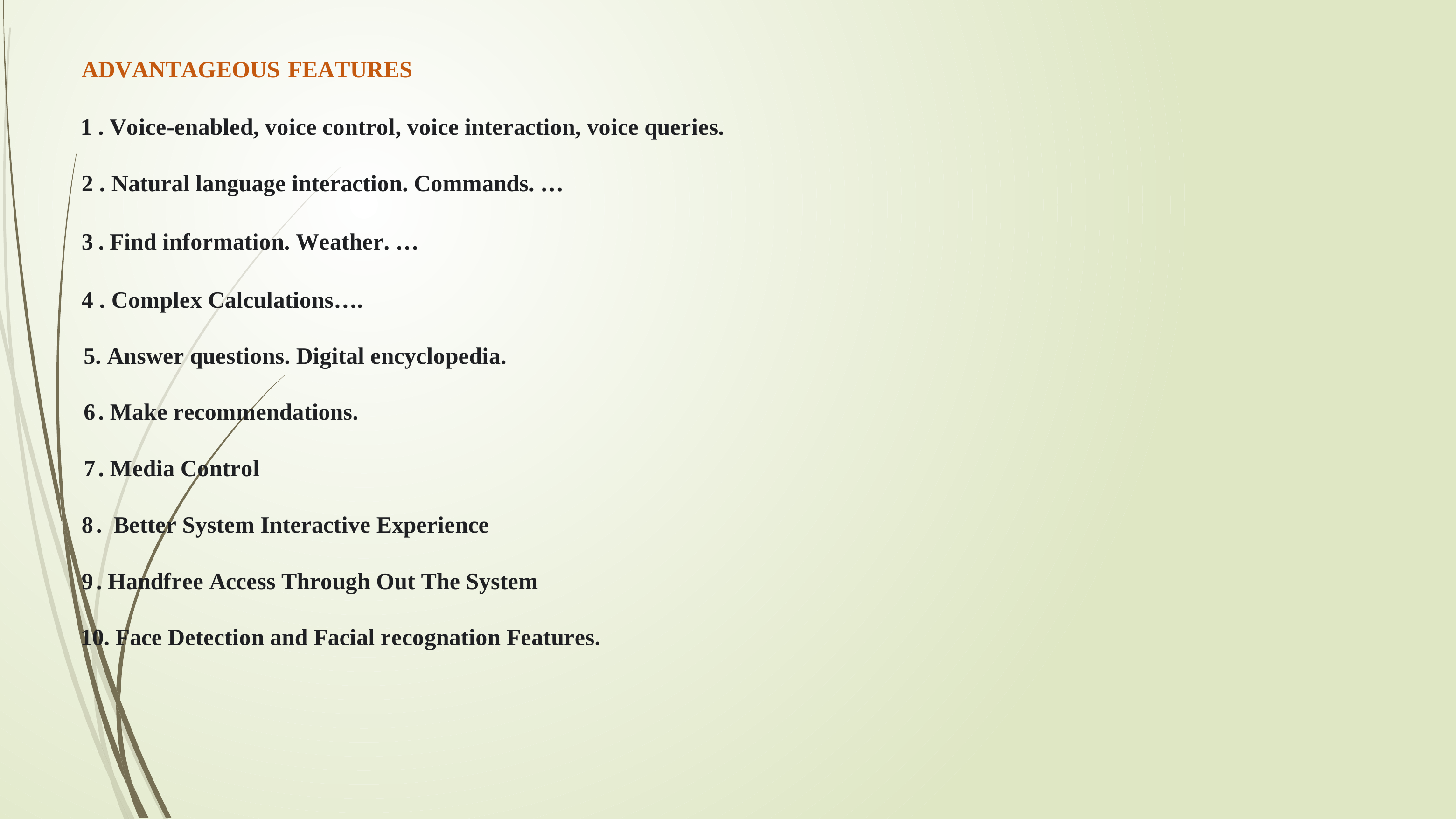

ADVANTAGEOUS FEATURES

 . Voice-enabled, voice control, voice interaction, voice queries.

2 . Natural language interaction. Commands. …
3 . Find information. Weather. …
4 . Complex Calculations….

. Answer questions. Digital encyclopedia.

. Make recommendations.

. Media Control

.  Better System Interactive Experience

. Handfree Access Through Out The System

. Face Detection and Facial recognation Features.